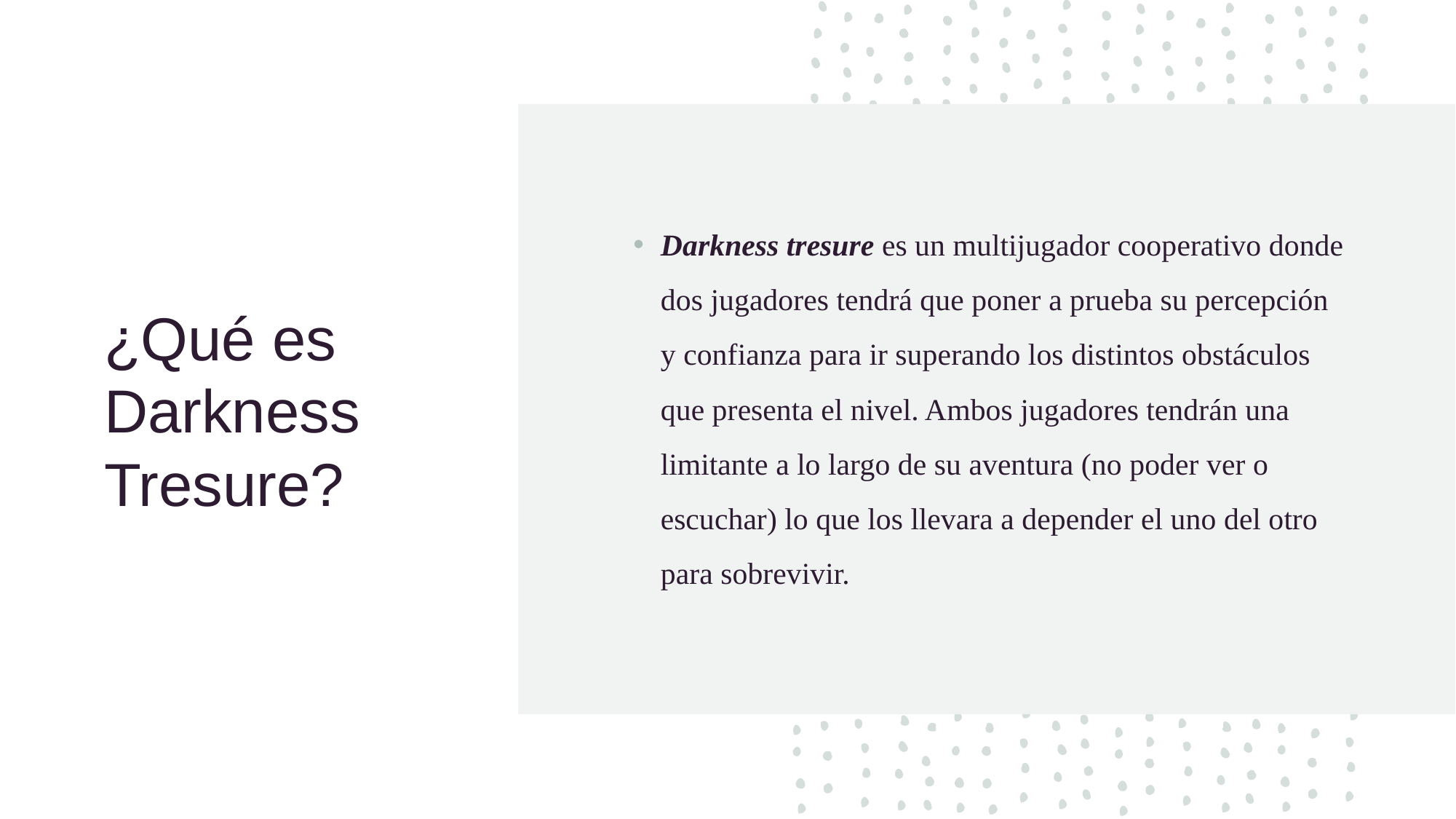

# ¿Qué es Darkness Tresure?
Darkness tresure es un multijugador cooperativo donde dos jugadores tendrá que poner a prueba su percepción y confianza para ir superando los distintos obstáculos que presenta el nivel. Ambos jugadores tendrán una limitante a lo largo de su aventura (no poder ver o escuchar) lo que los llevara a depender el uno del otro para sobrevivir.